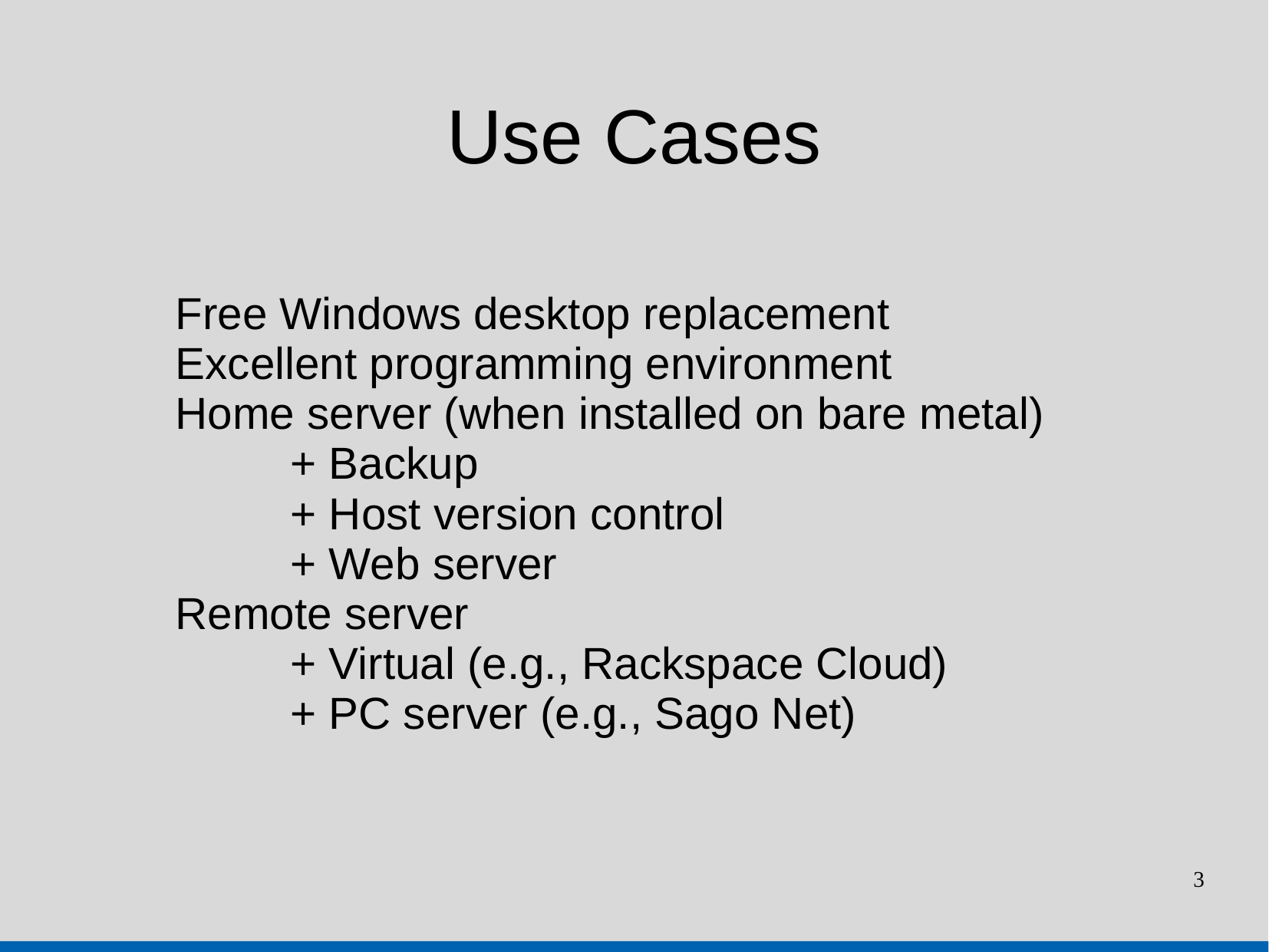

Use Cases
Free Windows desktop replacement
Excellent programming environment
Home server (when installed on bare metal)
	+ Backup
	+ Host version control
	+ Web server
Remote server
	+ Virtual (e.g., Rackspace Cloud)
	+ PC server (e.g., Sago Net)
3